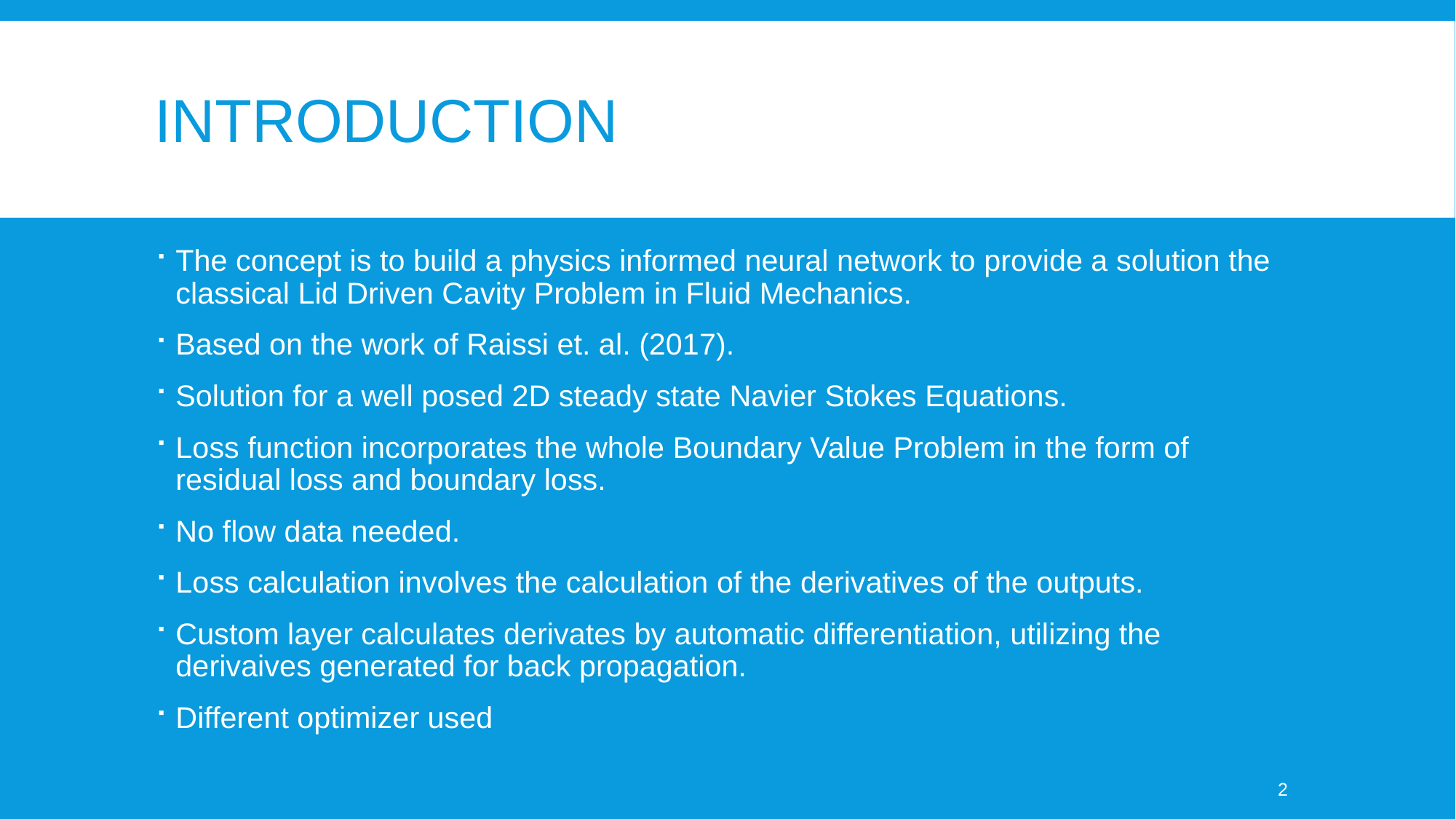

# Introduction
The concept is to build a physics informed neural network to provide a solution the classical Lid Driven Cavity Problem in Fluid Mechanics.
Based on the work of Raissi et. al. (2017).
Solution for a well posed 2D steady state Navier Stokes Equations.
Loss function incorporates the whole Boundary Value Problem in the form of residual loss and boundary loss.
No flow data needed.
Loss calculation involves the calculation of the derivatives of the outputs.
Custom layer calculates derivates by automatic differentiation, utilizing the derivaives generated for back propagation.
Different optimizer used
2